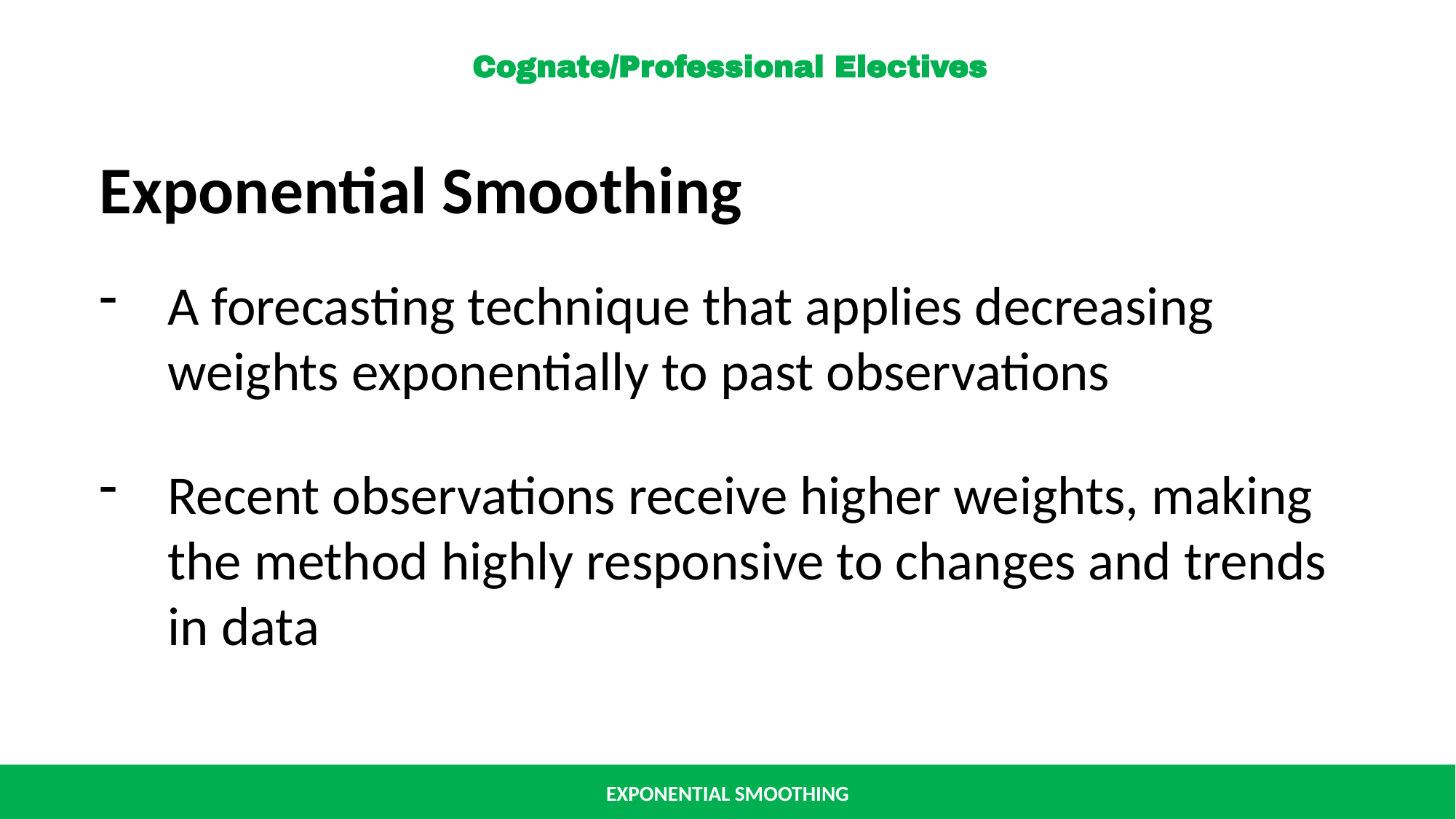

Exponential Smoothing

A forecasting technique that applies decreasing weights exponentially to past observations

Recent observations receive higher weights, making the method highly responsive to changes and trends in data